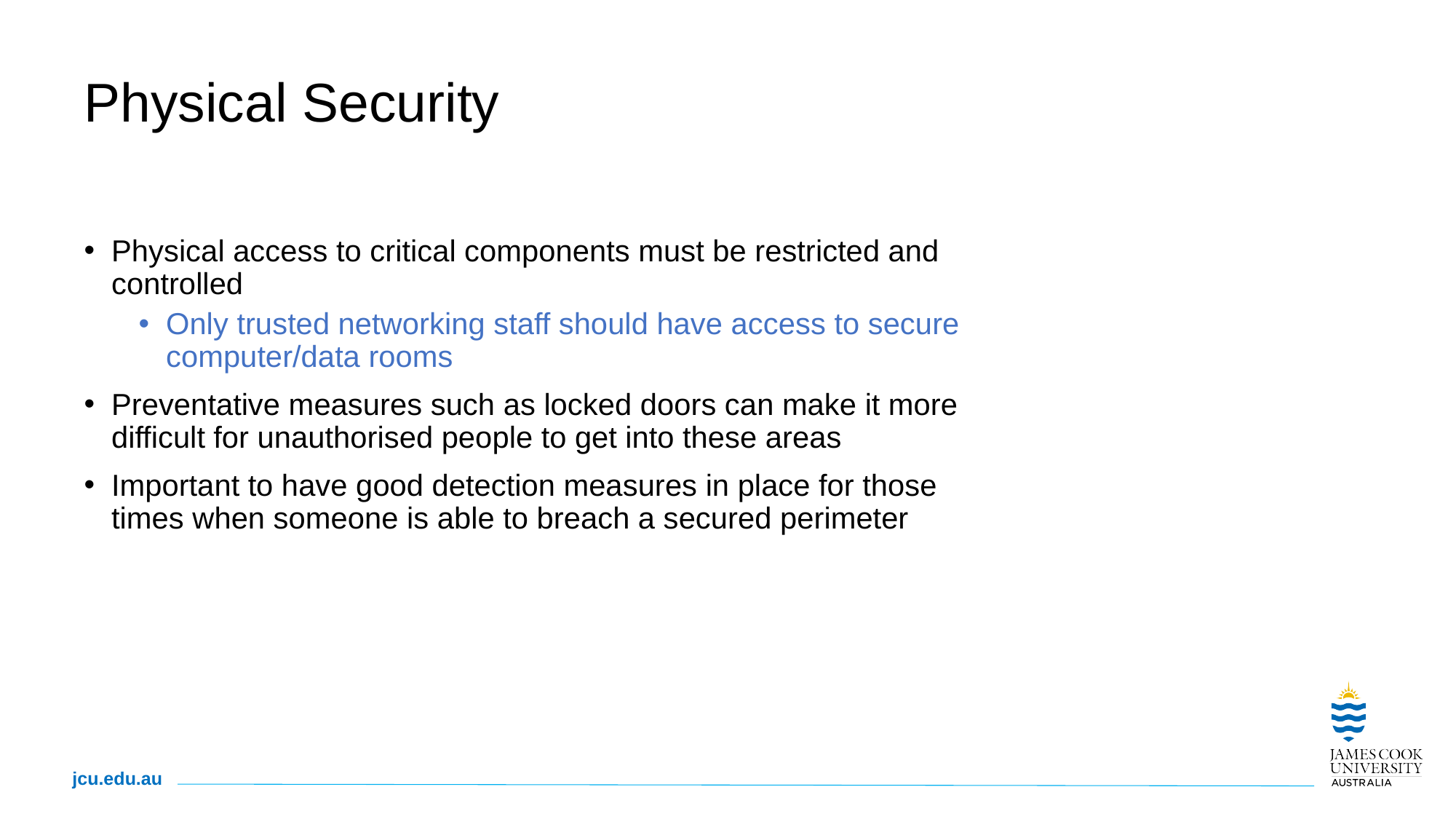

# Physical Security
Physical access to critical components must be restricted and controlled
Only trusted networking staff should have access to secure computer/data rooms
Preventative measures such as locked doors can make it more difficult for unauthorised people to get into these areas
Important to have good detection measures in place for those times when someone is able to breach a secured perimeter